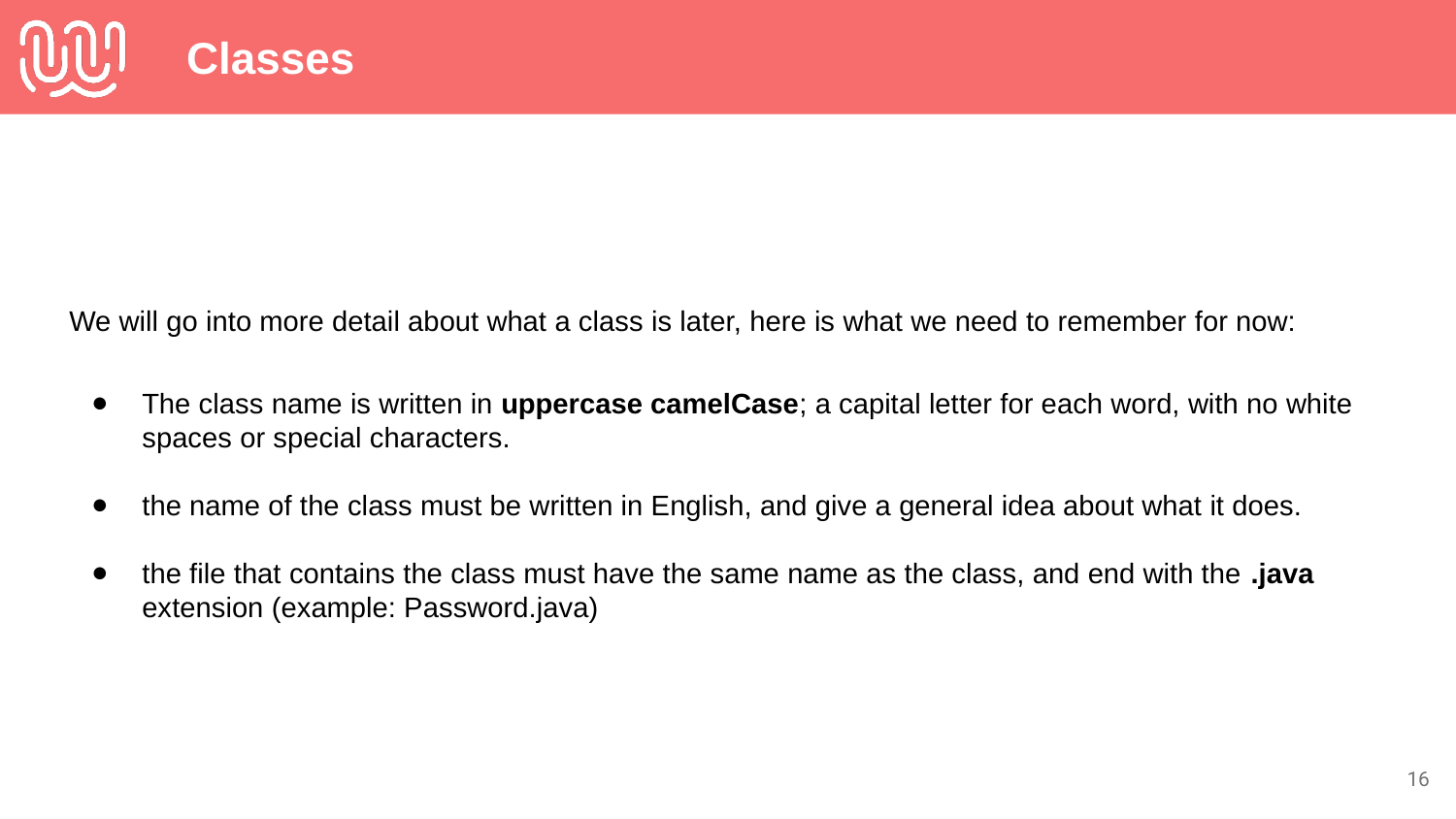

# Classes
We will go into more detail about what a class is later, here is what we need to remember for now:

The class name is written in uppercase camelCase; a capital letter for each word, with no white spaces or special characters.
the name of the class must be written in English, and give a general idea about what it does.
the file that contains the class must have the same name as the class, and end with the .java extension (example: Password.java)

16